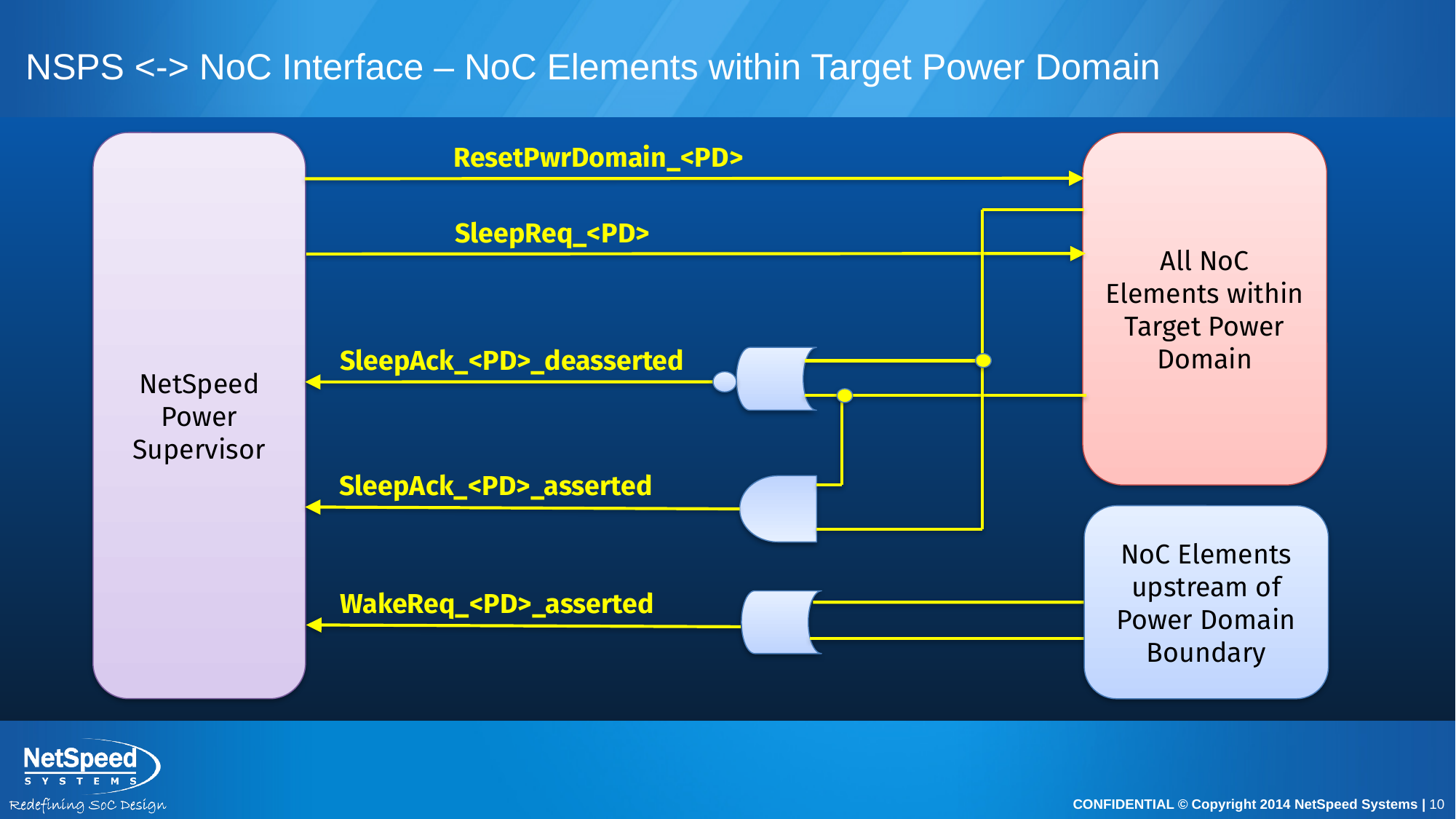

# NSPS <-> NoC Interface – NoC Elements within Target Power Domain

NetSpeed Power Supervisor
All NoC Elements within Target Power Domain
ResetPwrDomain_<PD>
SleepReq_<PD>
SleepAck_<PD>_deasserted

SleepAck_<PD>_asserted

NoC Elements upstream of Power Domain Boundary
WakeReq_<PD>_asserted